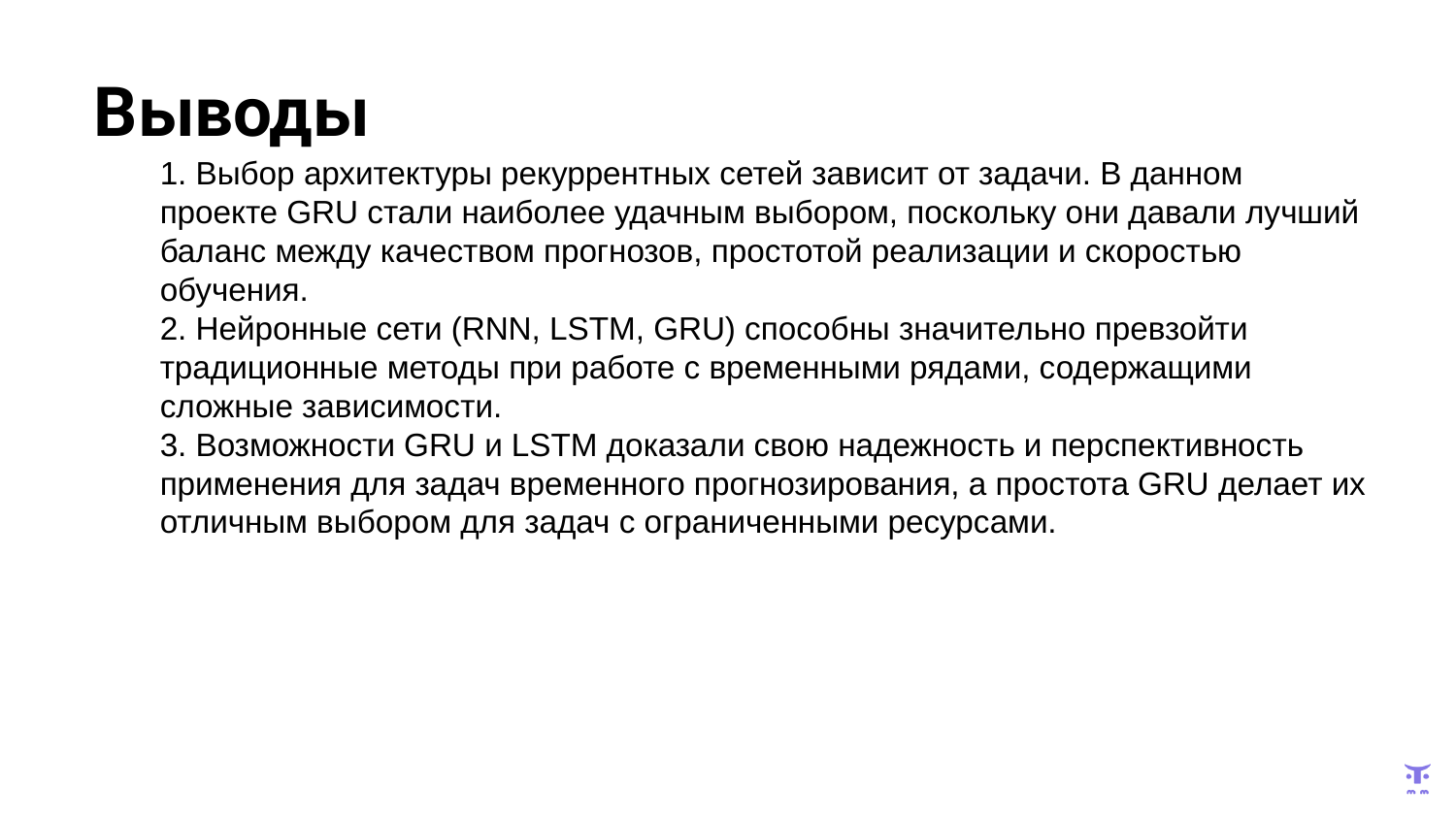

Выводы

1. Выбор архитектуры рекуррентных сетей зависит от задачи. В данном проекте GRU стали наиболее удачным выбором, поскольку они давали лучший баланс между качеством прогнозов, простотой реализации и скоростью обучения.
2. Нейронные сети (RNN, LSTM, GRU) способны значительно превзойти традиционные методы при работе с временными рядами, содержащими сложные зависимости.
3. Возможности GRU и LSTM доказали свою надежность и перспективность применения для задач временного прогнозирования, а простота GRU делает их отличным выбором для задач с ограниченными ресурсами.